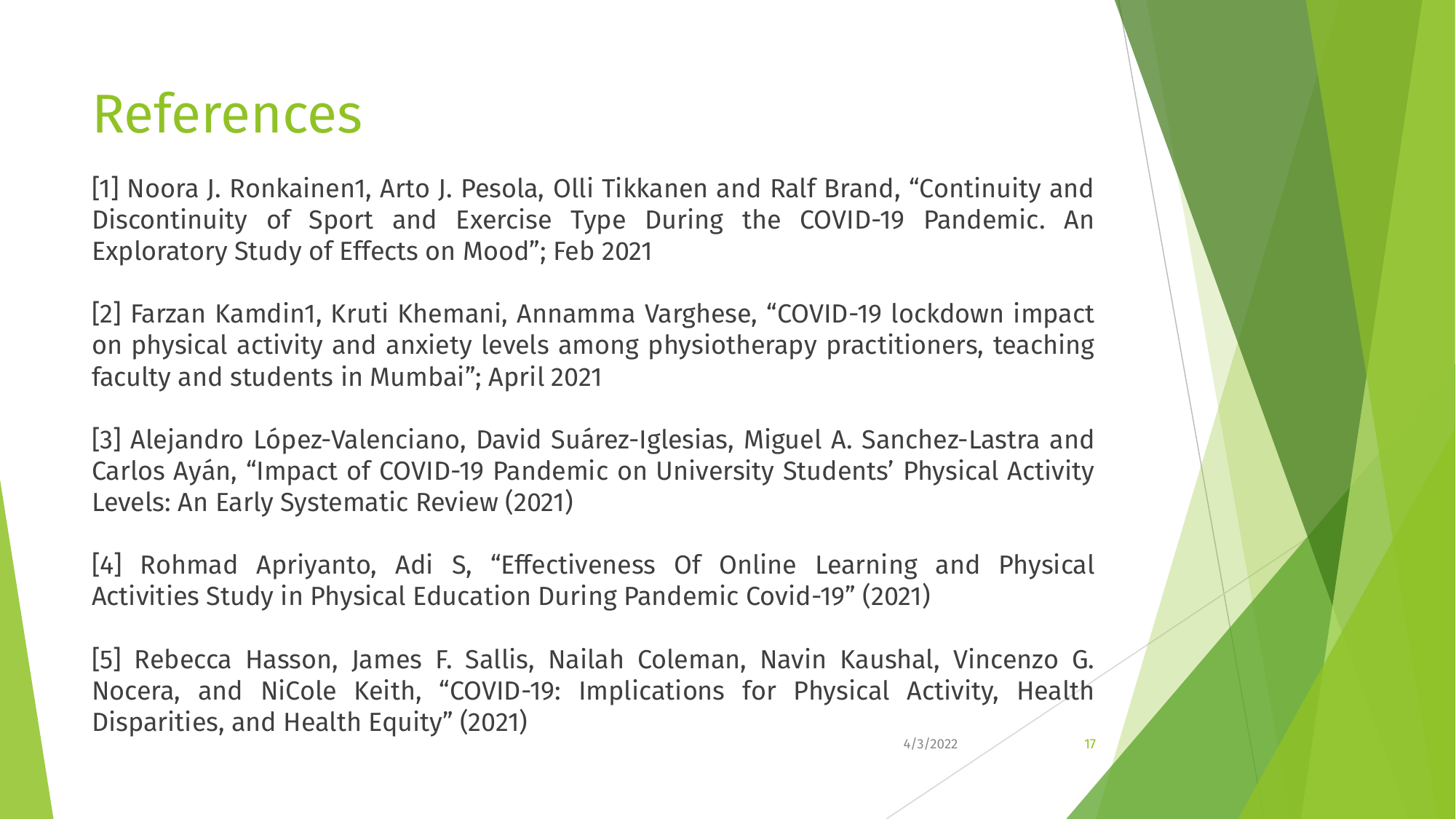

# References
[1] Noora J. Ronkainen1, Arto J. Pesola, Olli Tikkanen and Ralf Brand, “Continuity and Discontinuity of Sport and Exercise Type During the COVID-19 Pandemic. An Exploratory Study of Effects on Mood”; Feb 2021

[2] Farzan Kamdin1, Kruti Khemani, Annamma Varghese, “COVID-19 lockdown impact on physical activity and anxiety levels among physiotherapy practitioners, teaching faculty and students in Mumbai”; April 2021

[3] Alejandro López-Valenciano, David Suárez-Iglesias, Miguel A. Sanchez-Lastra and Carlos Ayán, “Impact of COVID-19 Pandemic on University Students’ Physical Activity Levels: An Early Systematic Review (2021)

[4] Rohmad Apriyanto, Adi S, “Effectiveness Of Online Learning and Physical Activities Study in Physical Education During Pandemic Covid-19” (2021)

[5] Rebecca Hasson, James F. Sallis, Nailah Coleman, Navin Kaushal, Vincenzo G. Nocera, and NiCole Keith, “COVID-19: Implications for Physical Activity, Health Disparities, and Health Equity” (2021)
4/3/2022
17